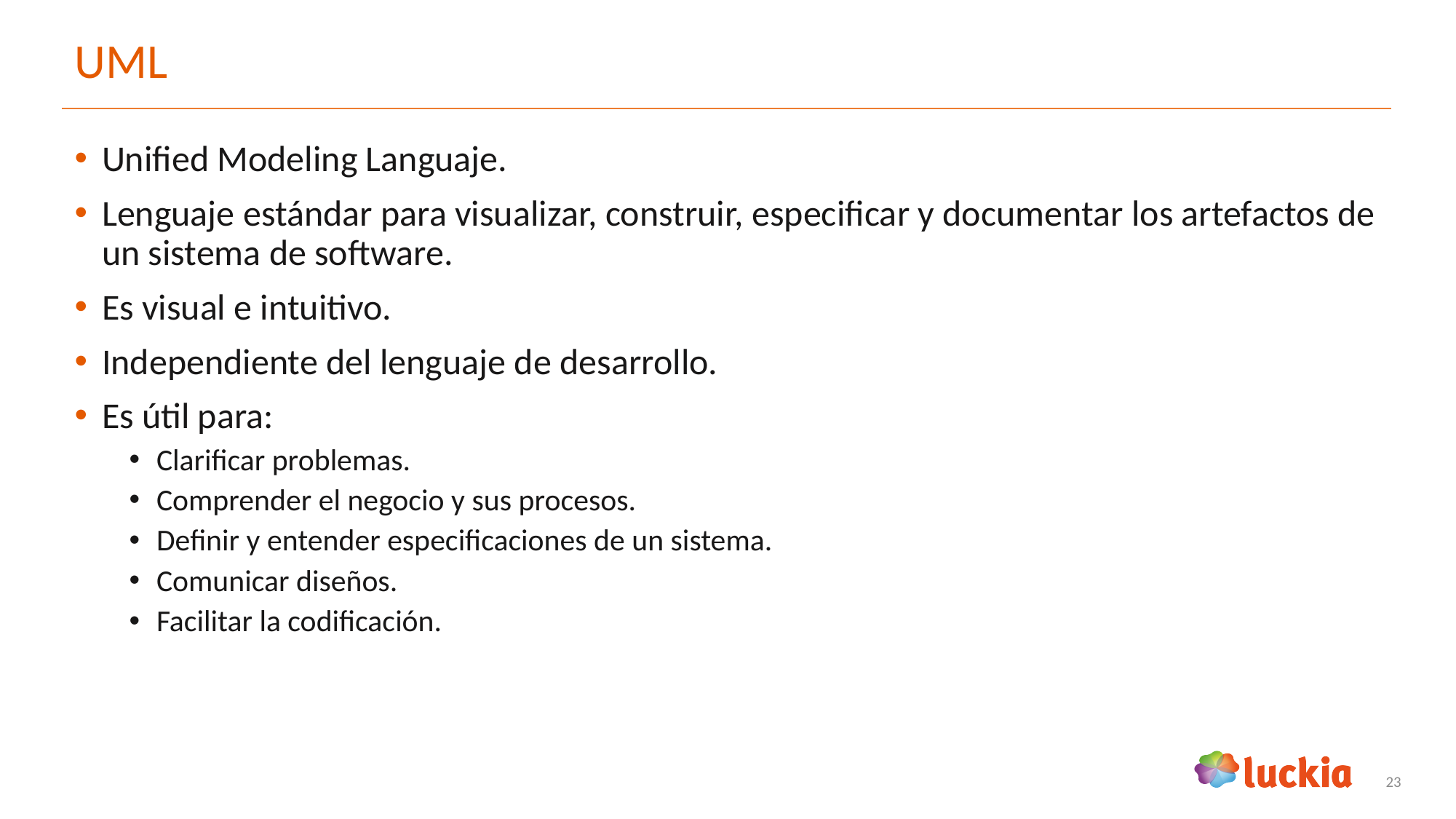

# UML
Unified Modeling Languaje.
Lenguaje estándar para visualizar, construir, especificar y documentar los artefactos de un sistema de software.
Es visual e intuitivo.
Independiente del lenguaje de desarrollo.
Es útil para:
Clarificar problemas.
Comprender el negocio y sus procesos.
Definir y entender especificaciones de un sistema.
Comunicar diseños.
Facilitar la codificación.

23